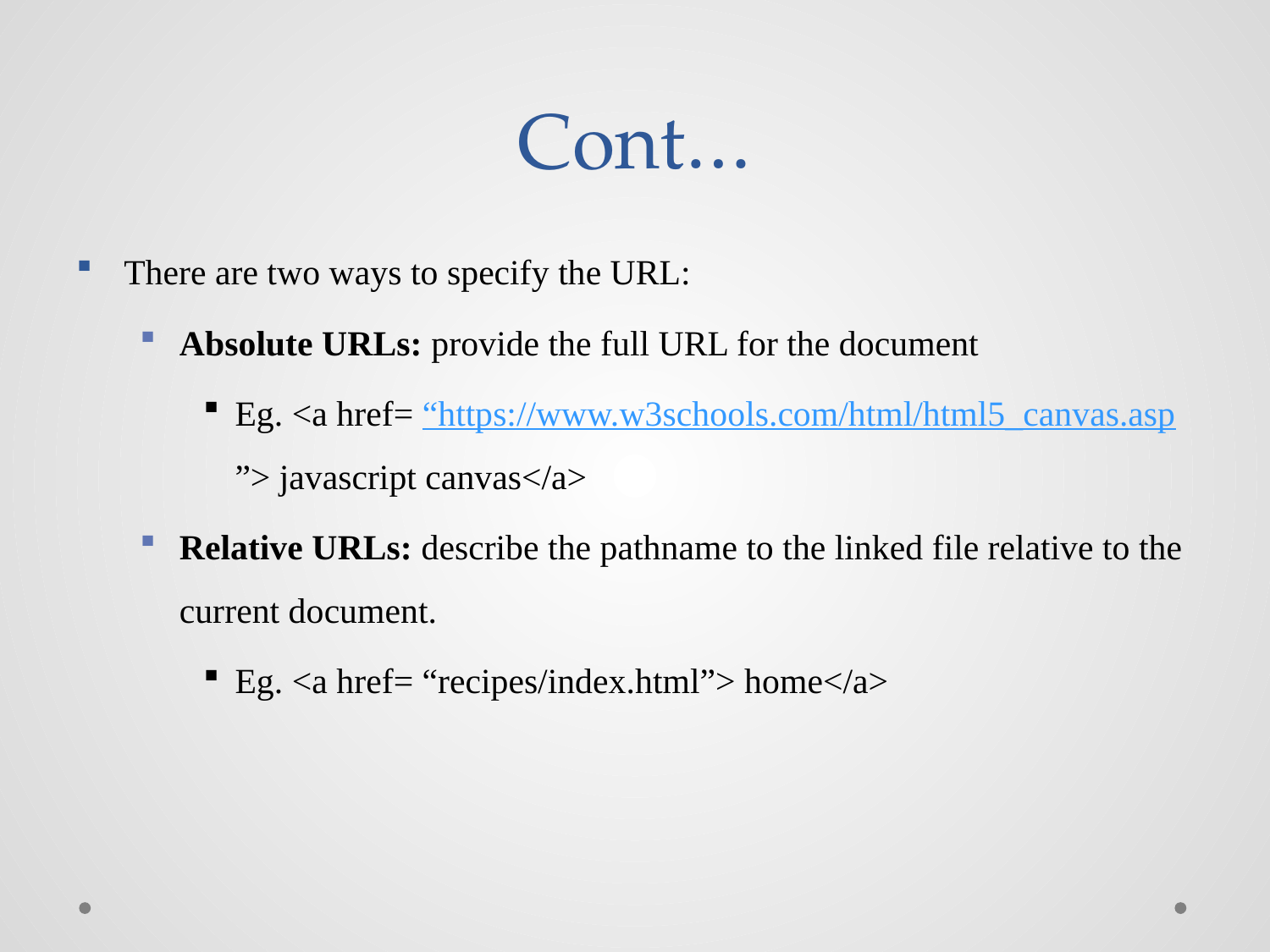

# Cont…
There are two ways to specify the URL:
Absolute URLs: provide the full URL for the document
Eg. <a href= “https://www.w3schools.com/html/html5_canvas.asp”> javascript canvas</a>
Relative URLs: describe the pathname to the linked file relative to the current document.
Eg. <a href= “recipes/index.html”> home</a>